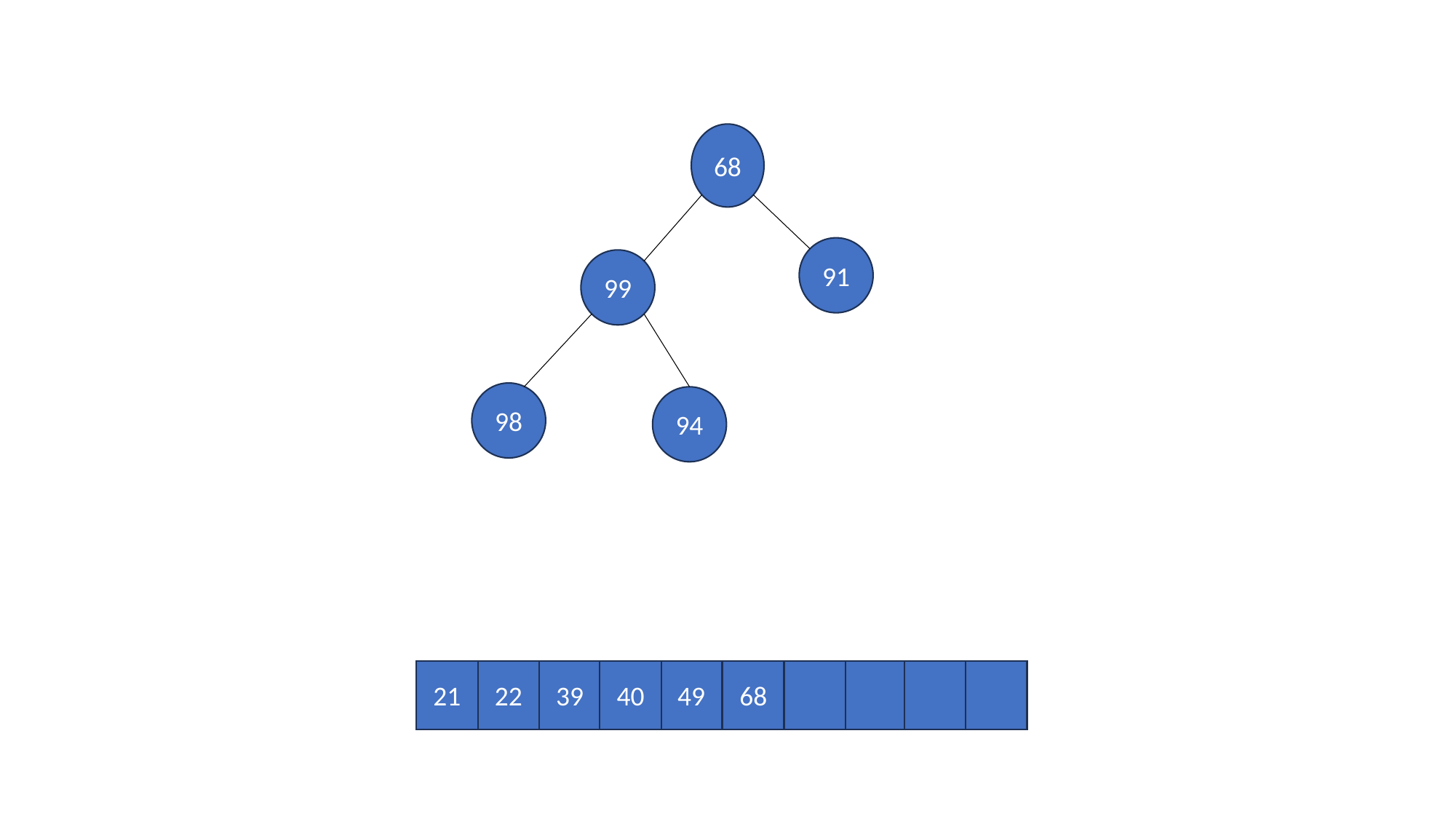

68
91
99
98
94

40
49
68
21
22
39